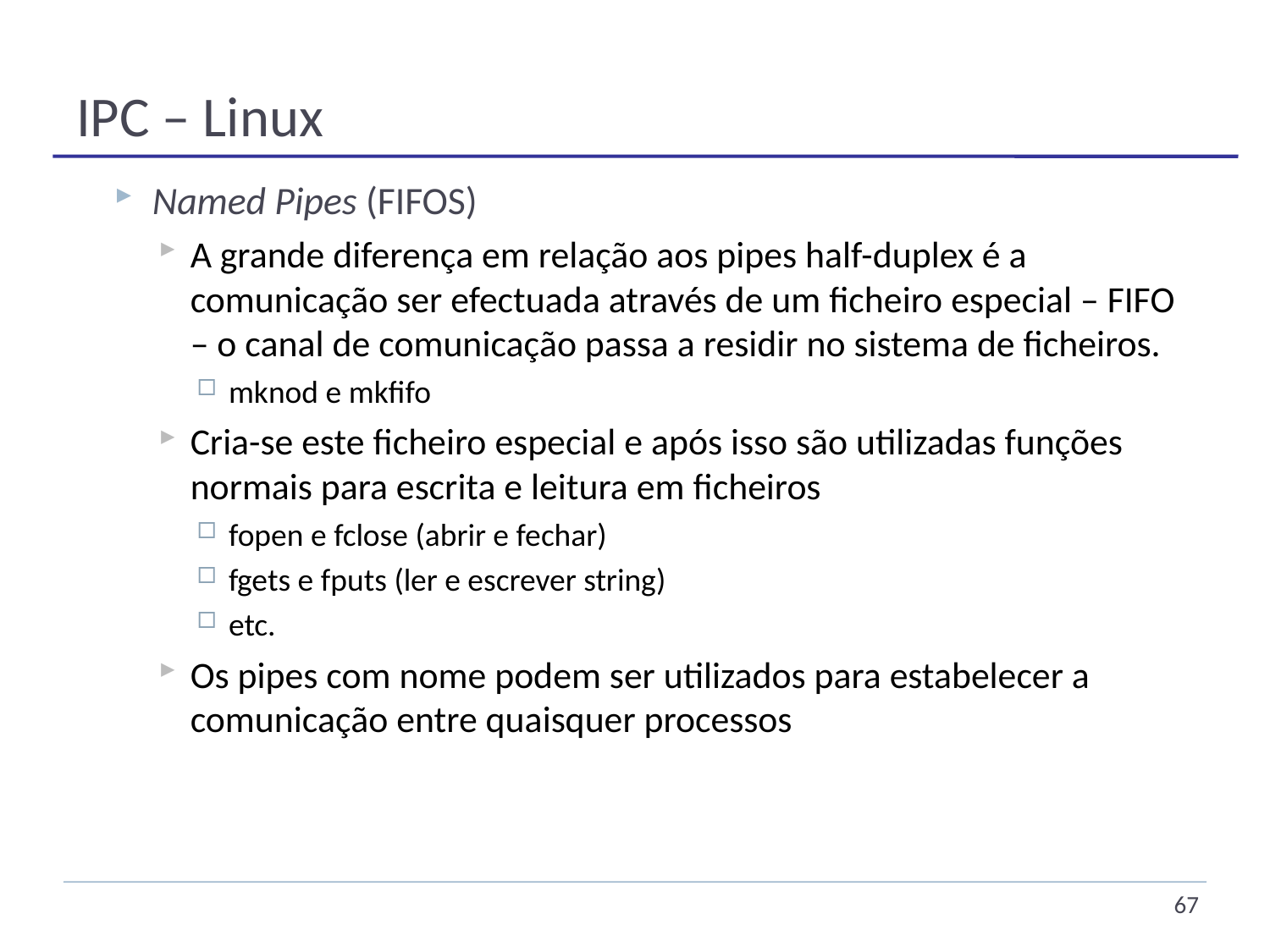

# IPC – Linux
Named Pipes (FIFOS)
A grande diferença em relação aos pipes half-duplex é a comunicação ser efectuada através de um ficheiro especial – FIFO – o canal de comunicação passa a residir no sistema de ficheiros.
mknod e mkfifo
Cria-se este ficheiro especial e após isso são utilizadas funções normais para escrita e leitura em ficheiros
fopen e fclose (abrir e fechar)
fgets e fputs (ler e escrever string)
etc.
Os pipes com nome podem ser utilizados para estabelecer a comunicação entre quaisquer processos
67